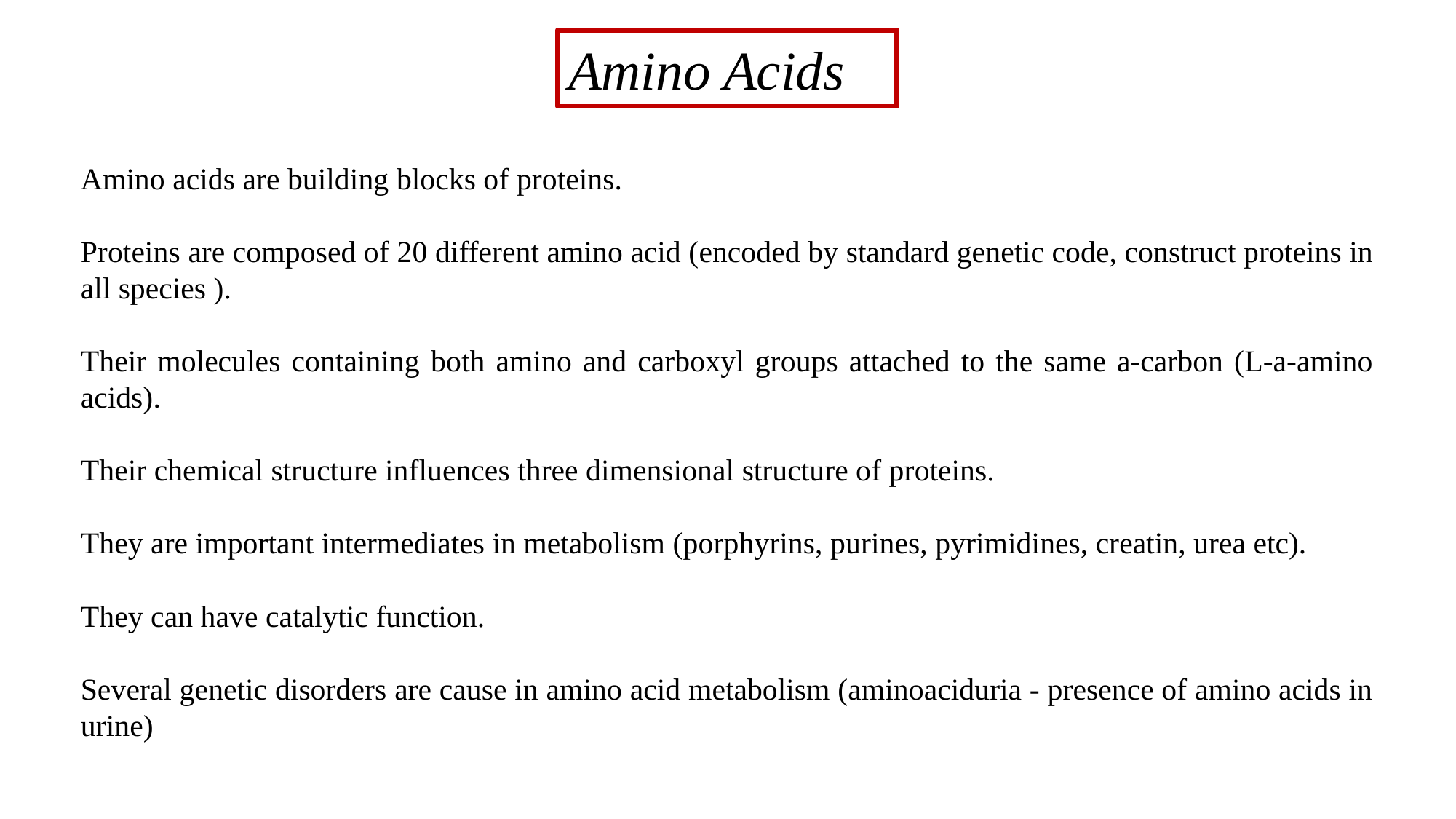

Amino Acids
Amino acids are building blocks of proteins.

Proteins are composed of 20 different amino acid (encoded by standard genetic code, construct proteins in all species ).

Their molecules containing both amino and carboxyl groups attached to the same a-carbon (L-a-amino acids).

Their chemical structure influences three dimensional structure of proteins.

They are important intermediates in metabolism (porphyrins, purines, pyrimidines, creatin, urea etc).

They can have catalytic function.

Several genetic disorders are cause in amino acid metabolism (aminoaciduria - presence of amino acids in urine)